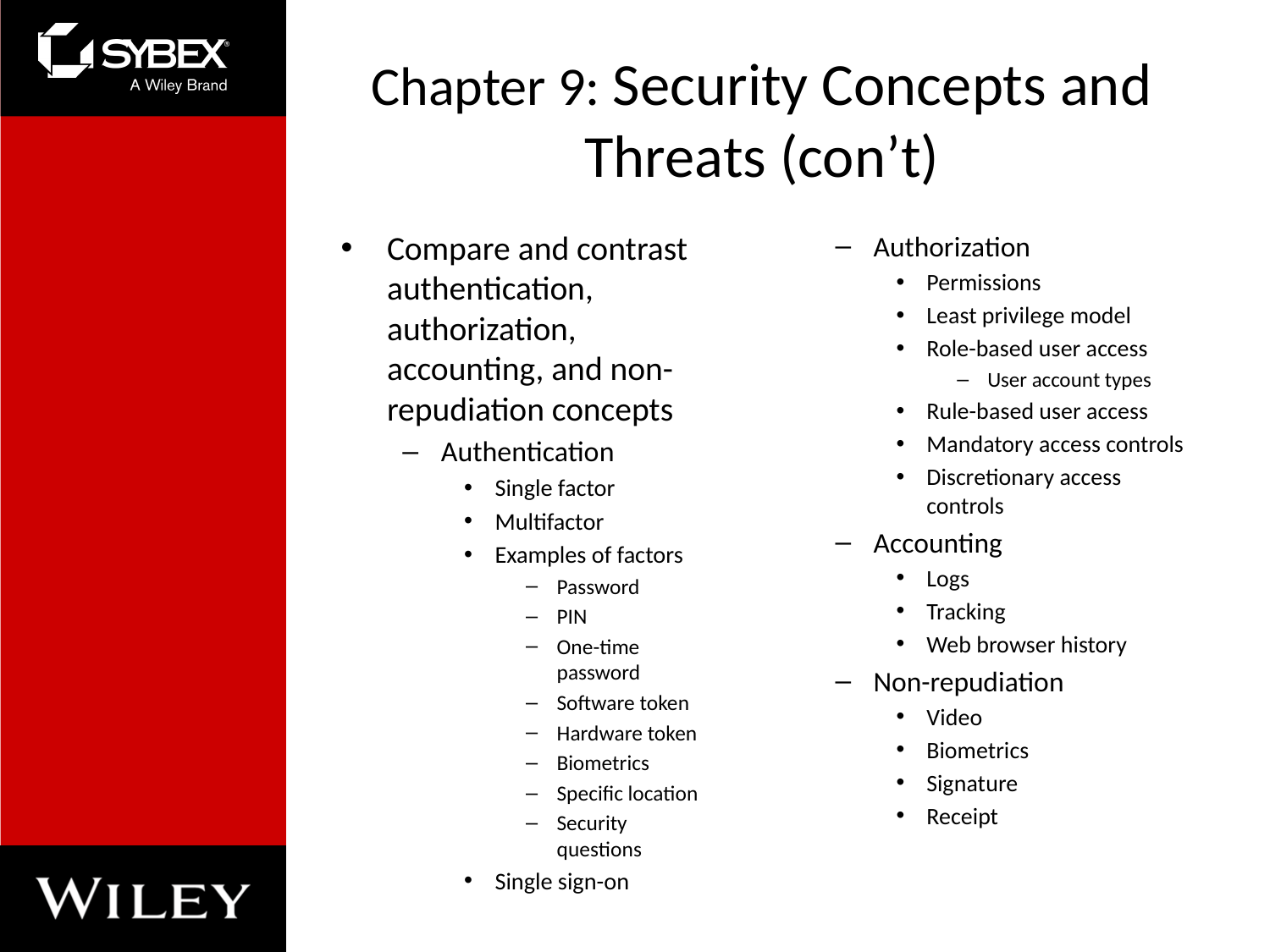

# Chapter 9: Security Concepts and Threats (con’t)
Compare and contrast authentication, authorization, accounting, and non-repudiation concepts
Authentication
Single factor
Multifactor
Examples of factors
Password
PIN
One-time password
Software token
Hardware token
Biometrics
Specific location
Security questions
Single sign-on
Authorization
Permissions
Least privilege model
Role-based user access
User account types
Rule-based user access
Mandatory access controls
Discretionary access controls
Accounting
Logs
Tracking
Web browser history
Non-repudiation
Video
Biometrics
Signature
Receipt